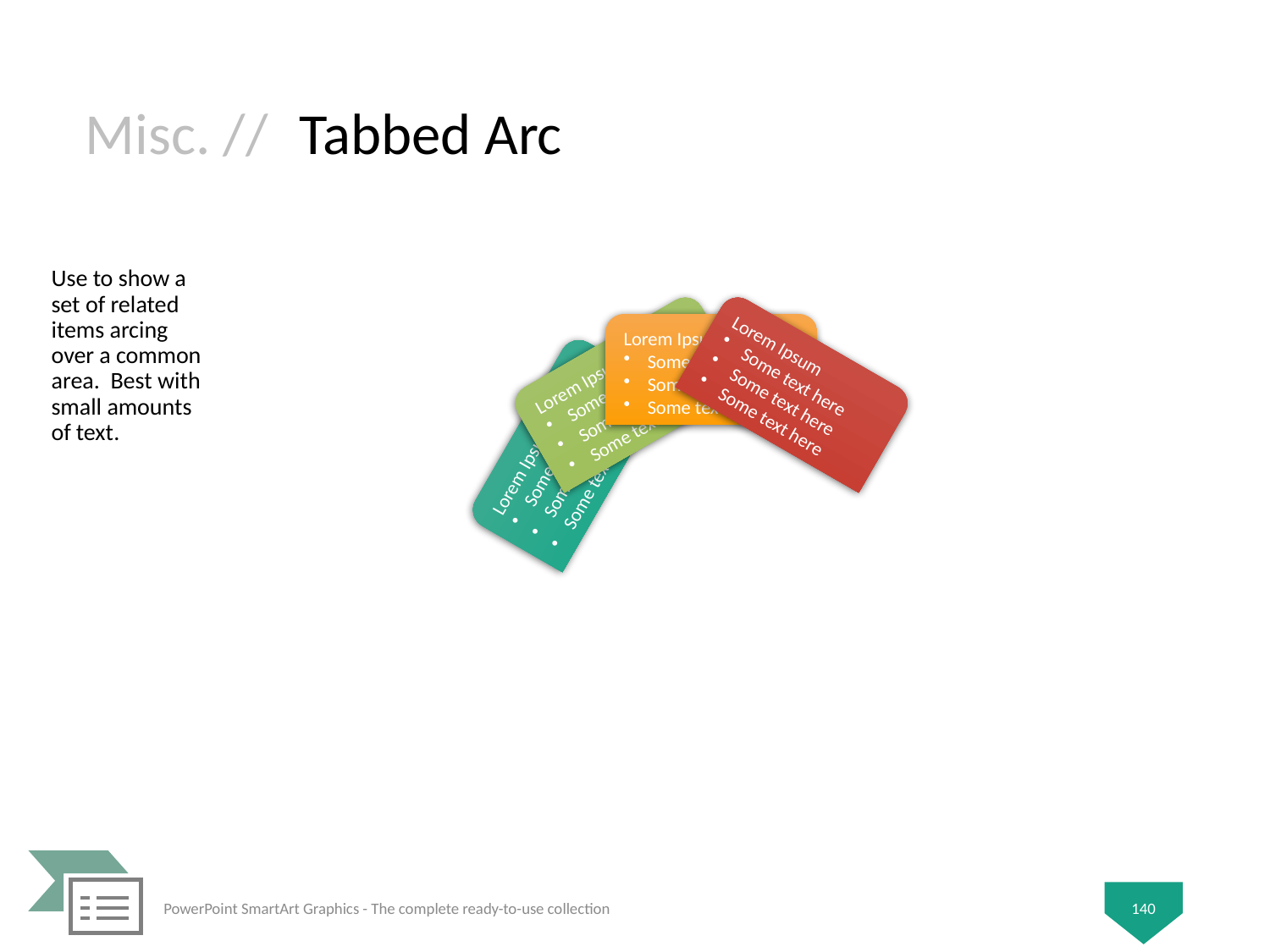

# Tabbed Arc
Use to show a set of related items arcing over a common area.  Best with small amounts of text.
Lorem Ipsum
Lorem Ipsum
Lorem Ipsum
Lorem Ipsum
140
PowerPoint SmartArt Graphics - The complete ready-to-use collection